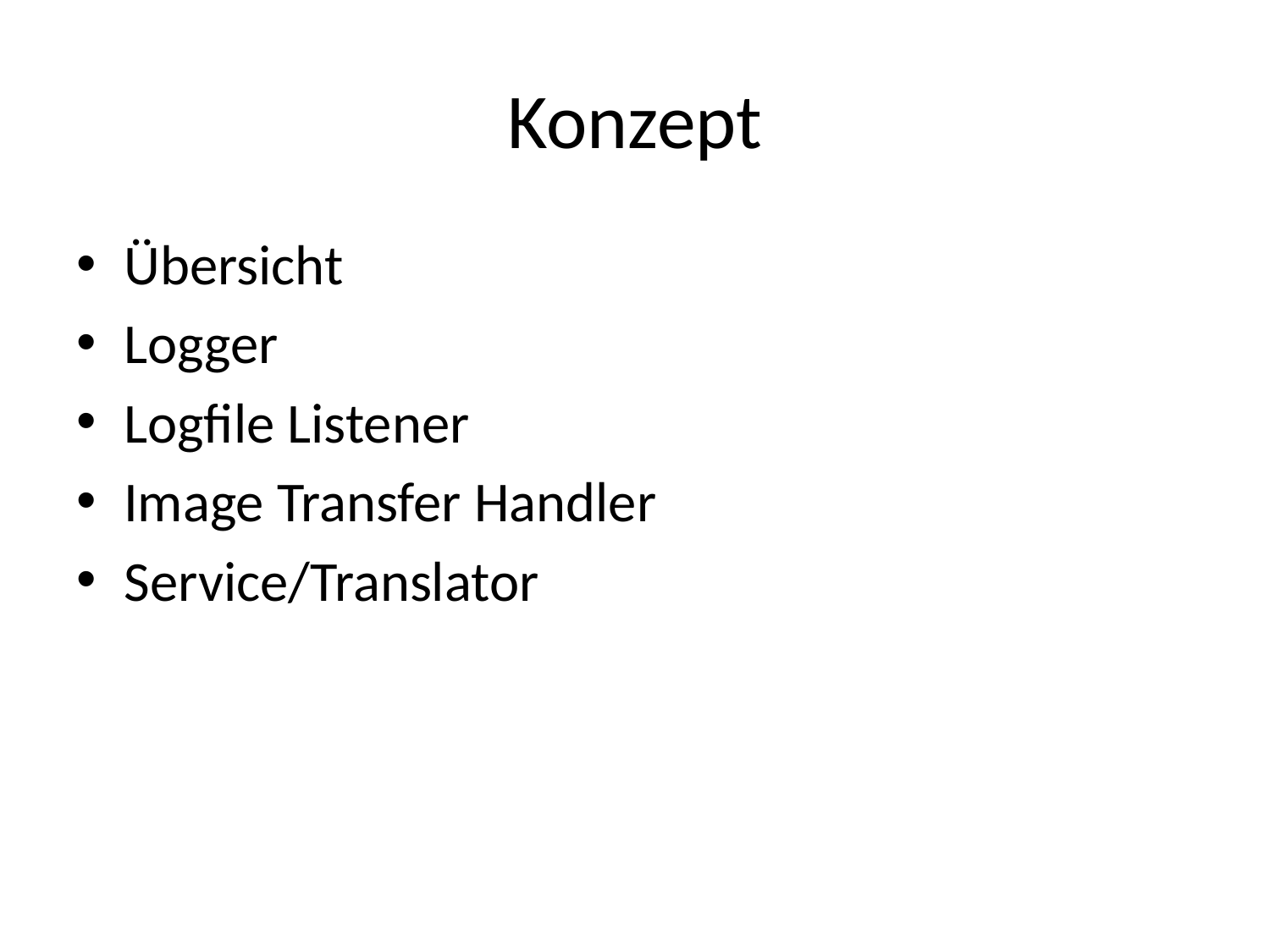

# Konzept
Übersicht
Logger
Logfile Listener
Image Transfer Handler
Service/Translator